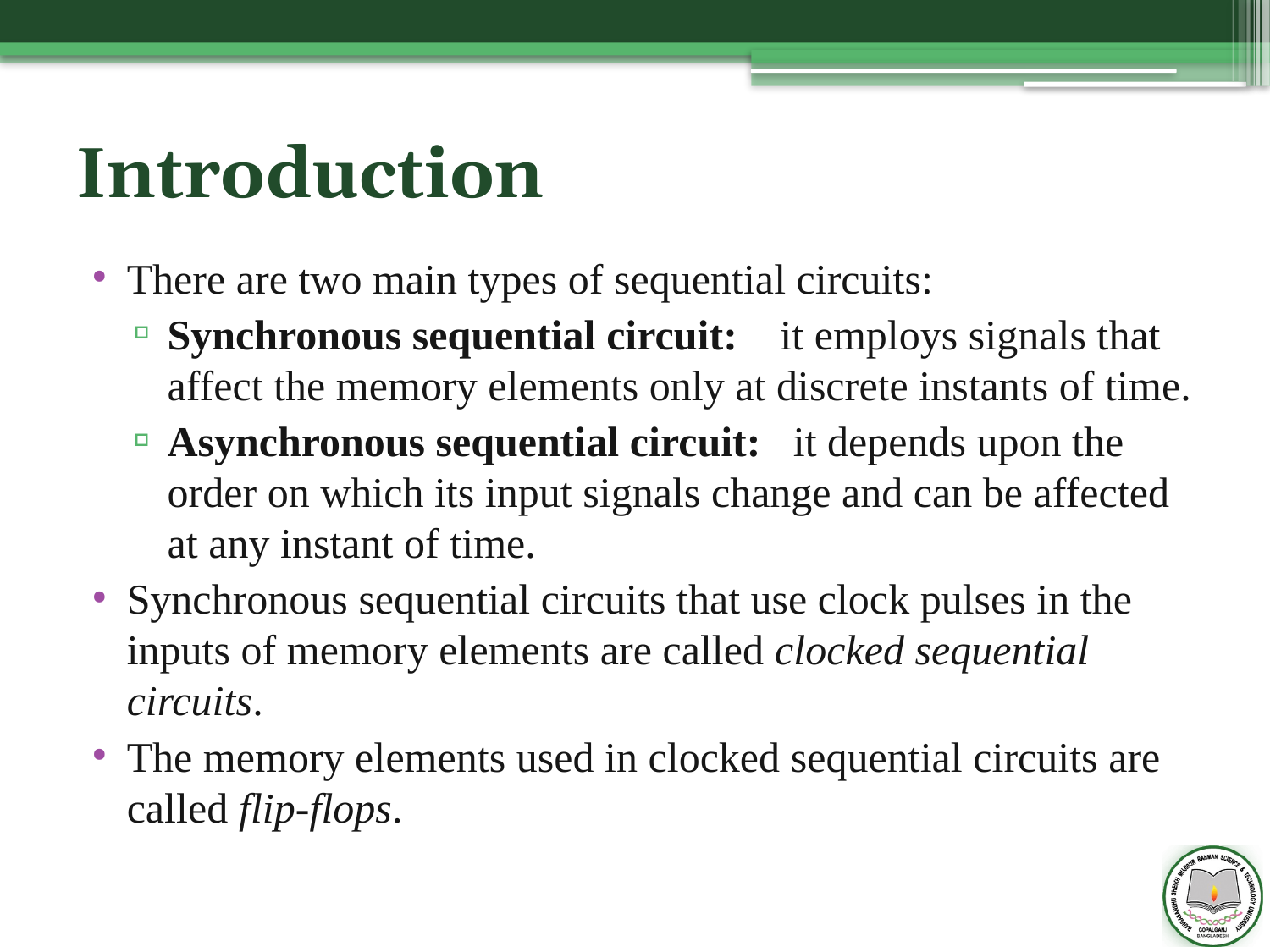

# Introduction
There are two main types of sequential circuits:
Synchronous sequential circuit:    it employs signals that affect the memory elements only at discrete instants of time.
Asynchronous sequential circuit:   it depends upon the order on which its input signals change and can be affected at any instant of time.
Synchronous sequential circuits that use clock pulses in the inputs of memory elements are called clocked sequential circuits.
The memory elements used in clocked sequential circuits are called flip-flops.